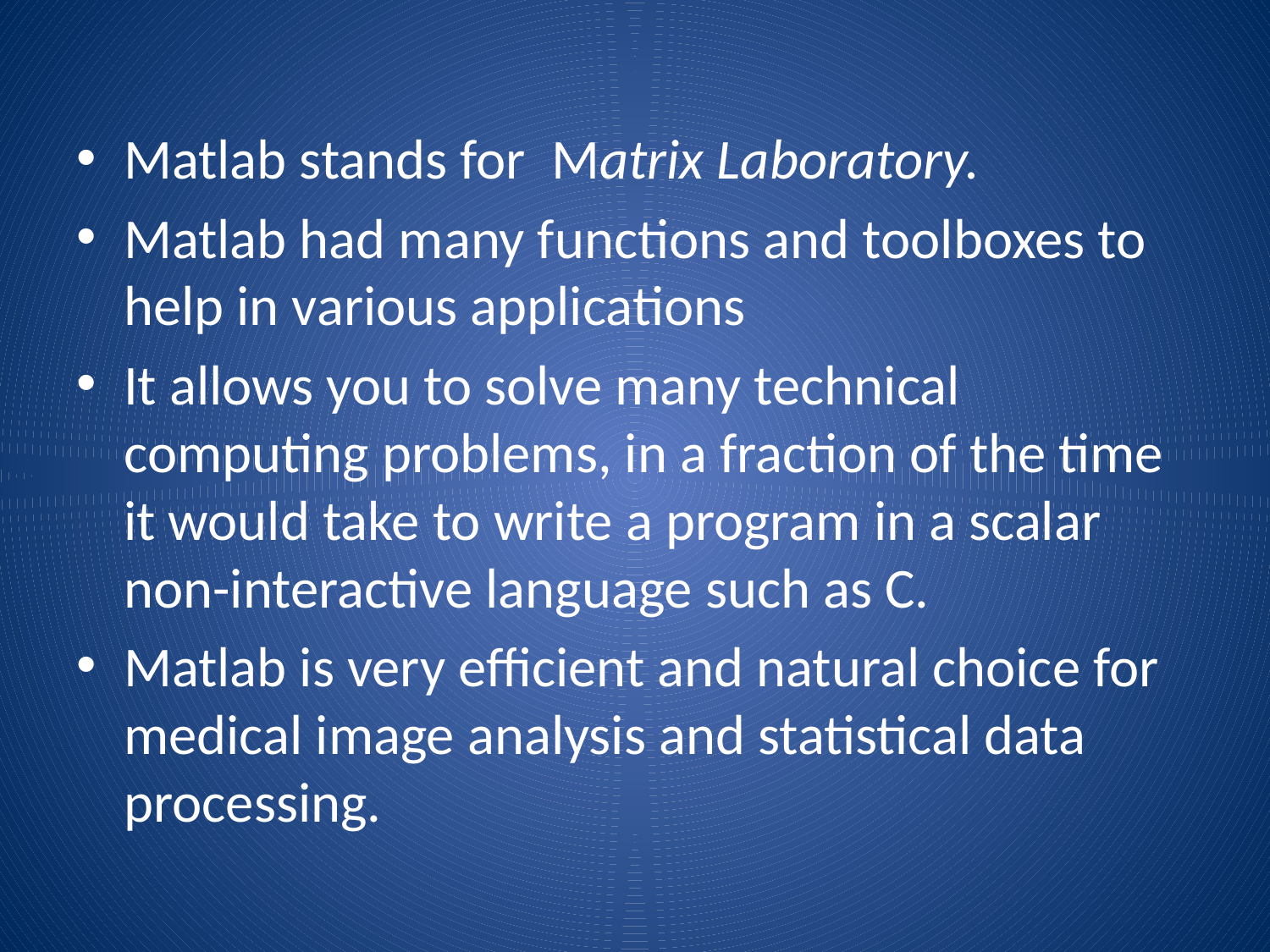

Matlab stands for  Matrix Laboratory.
Matlab had many functions and toolboxes to help in various applications
It allows you to solve many technical computing problems, in a fraction of the time it would take to write a program in a scalar non-interactive language such as C.
Matlab is very efficient and natural choice for medical image analysis and statistical data processing.